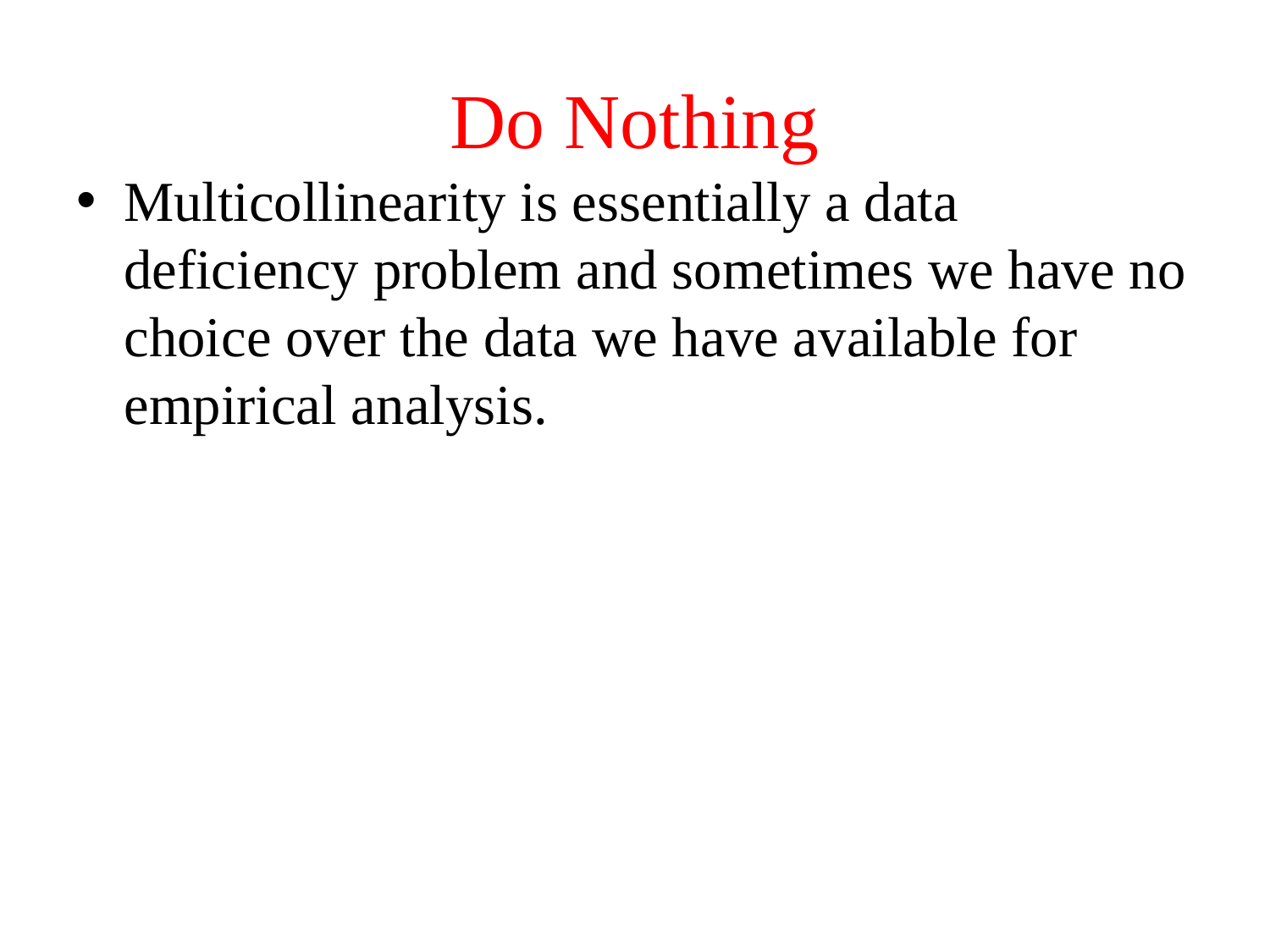

# Do Nothing
Multicollinearity is essentially a data deficiency problem and sometimes we have no choice over the data we have available for empirical analysis.